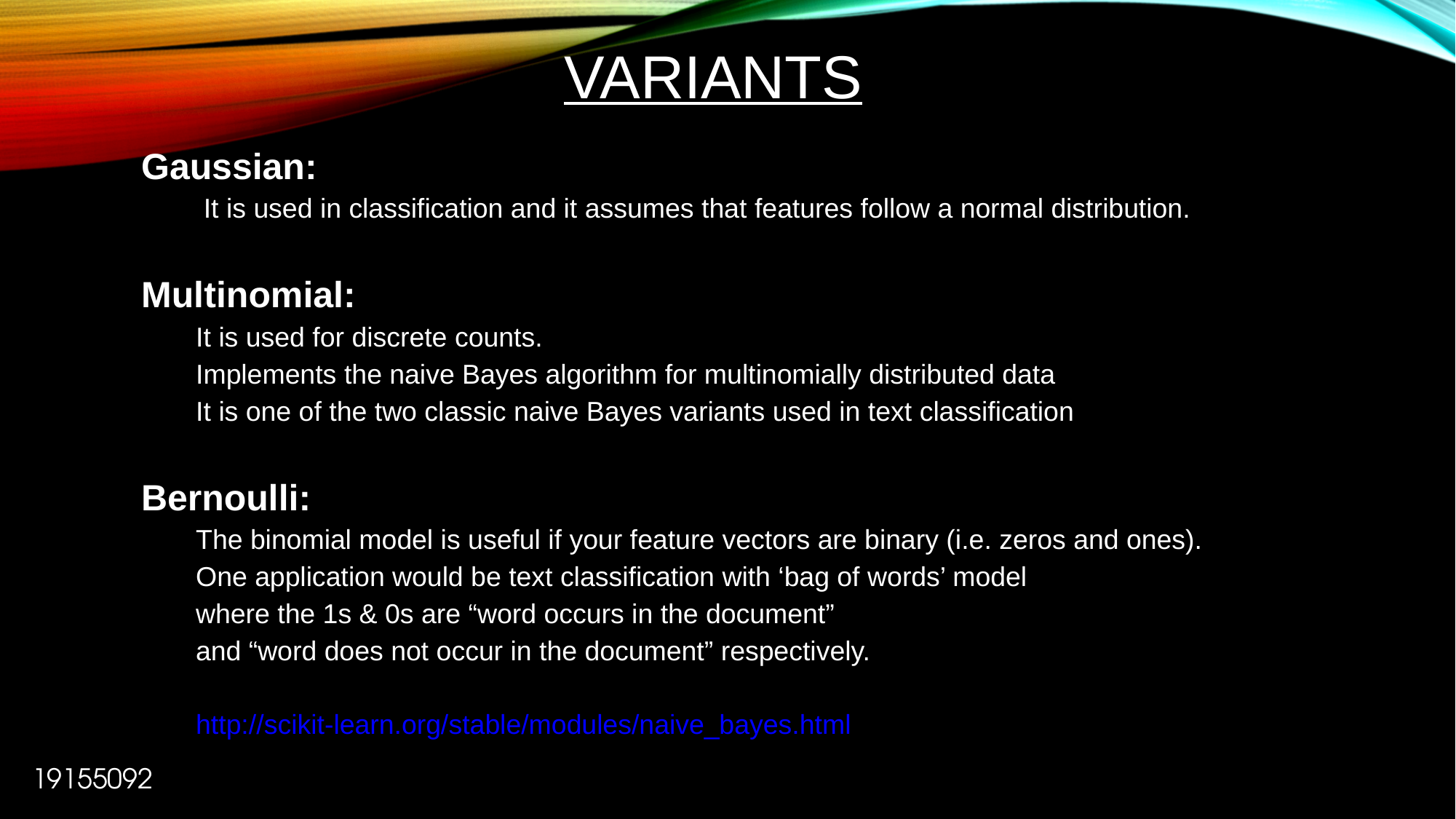

# Variants
Gaussian:
 It is used in classification and it assumes that features follow a normal distribution.

Multinomial:
It is used for discrete counts.
Implements the naive Bayes algorithm for multinomially distributed data
It is one of the two classic naive Bayes variants used in text classification

Bernoulli:
The binomial model is useful if your feature vectors are binary (i.e. zeros and ones).
One application would be text classification with ‘bag of words’ model
where the 1s & 0s are “word occurs in the document”
and “word does not occur in the document” respectively.

http://scikit-learn.org/stable/modules/naive_bayes.html
19155092